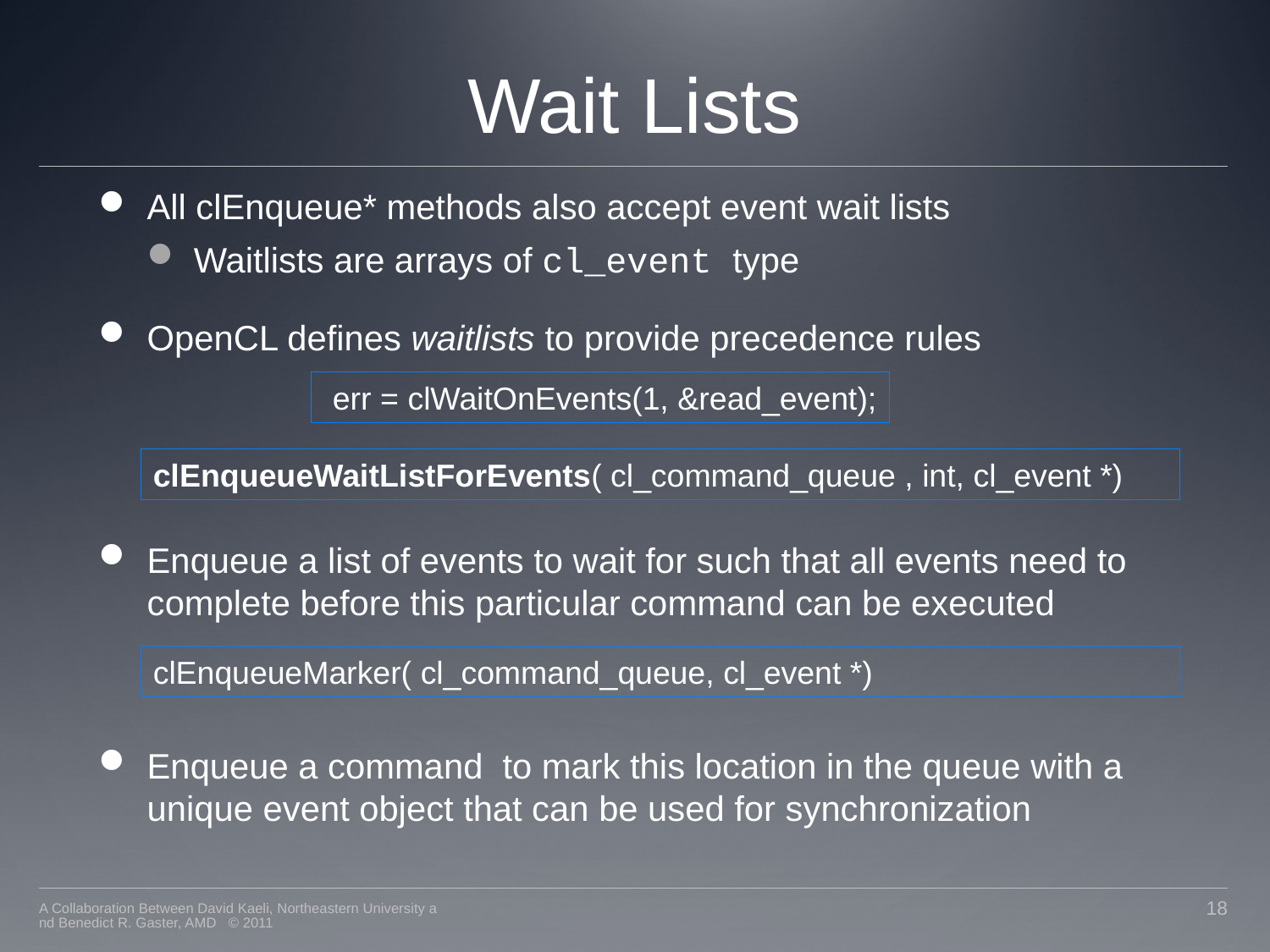

# Wait Lists
All clEnqueue* methods also accept event wait lists
Waitlists are arrays of cl_event type
OpenCL defines waitlists to provide precedence rules

Enqueue a list of events to wait for such that all events need to complete before this particular command can be executed

Enqueue a command  to mark this location in the queue with a unique event object that can be used for synchronization
 err = clWaitOnEvents(1, &read_event);
clEnqueueWaitListForEvents( cl_command_queue , int, cl_event *)
clEnqueueMarker( cl_command_queue, cl_event *)
A Collaboration Between David Kaeli, Northeastern University and Benedict R. Gaster, AMD   © 2011
18